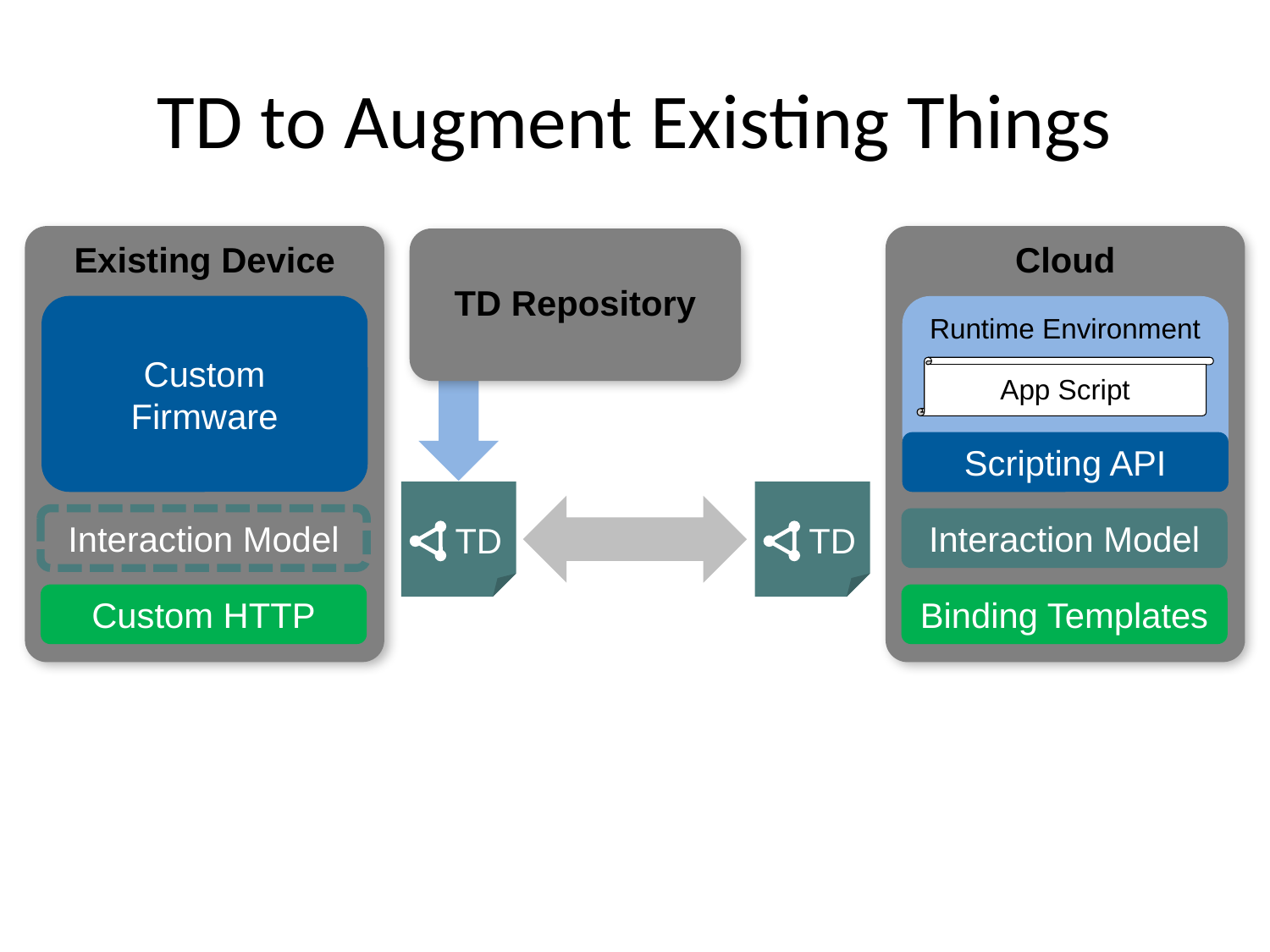

# TD to Augment Existing Things
Existing Device
Cloud
TD Repository

Custom
Firmware
Runtime Environment
App Script
Scripting API
TD

TD

Interaction Model
Interaction Model
Custom HTTP
Binding Templates